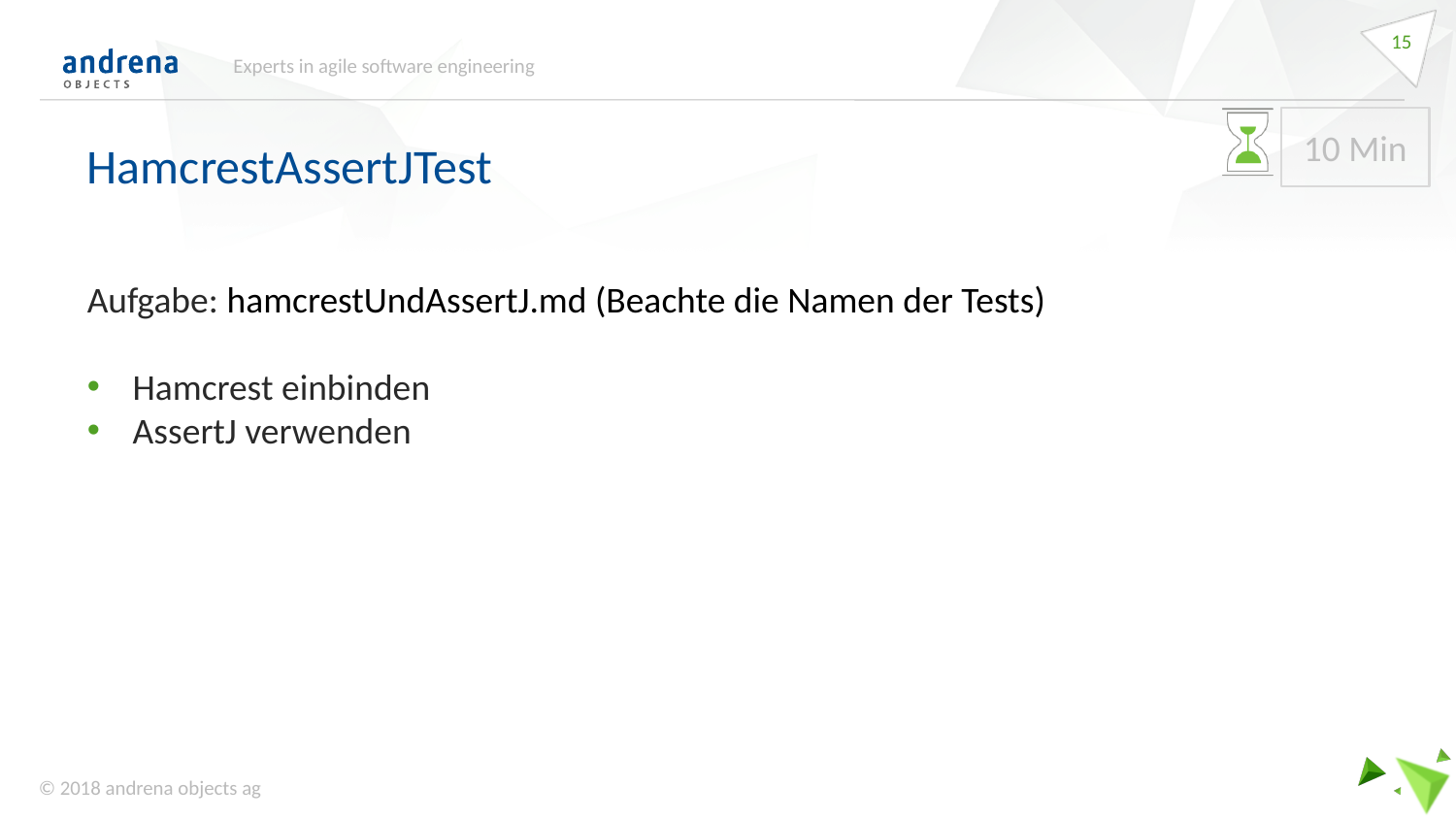

15
Experts in agile software engineering
HamcrestAssertJTest

10 Min
Aufgabe: hamcrestUndAssertJ.md (Beachte die Namen der Tests)

Hamcrest einbinden
AssertJ verwenden